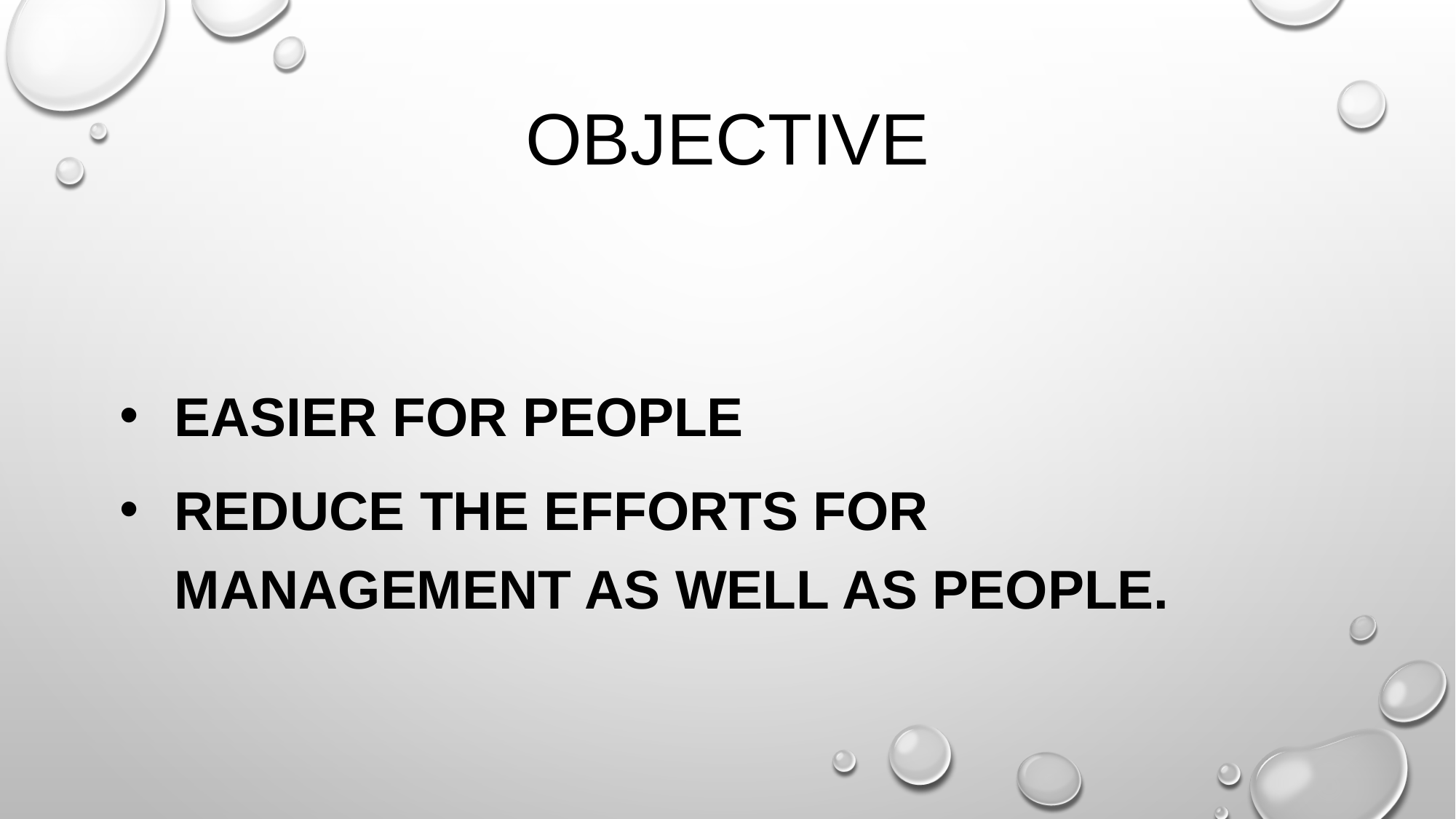

# Objective

EASIER FOR PEOPLE
REDUCE THE EFFORTS FOR MANAGEMENT AS WELL AS PEOPLE.